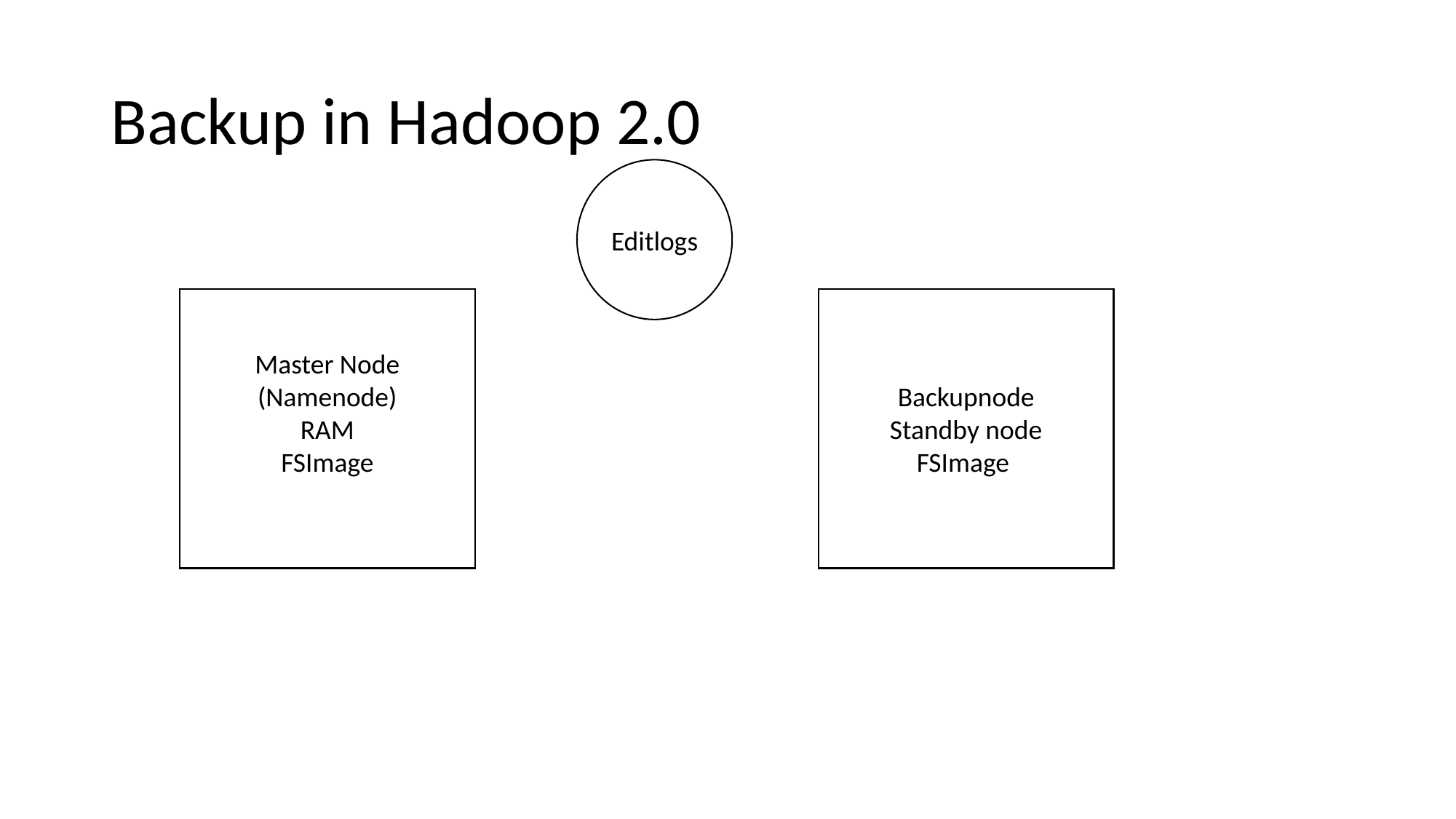

# Backup in Hadoop 2.0
Editlogs

Master Node (Namenode)
RAM
FSImage

Backupnode
Standby node
FSImage